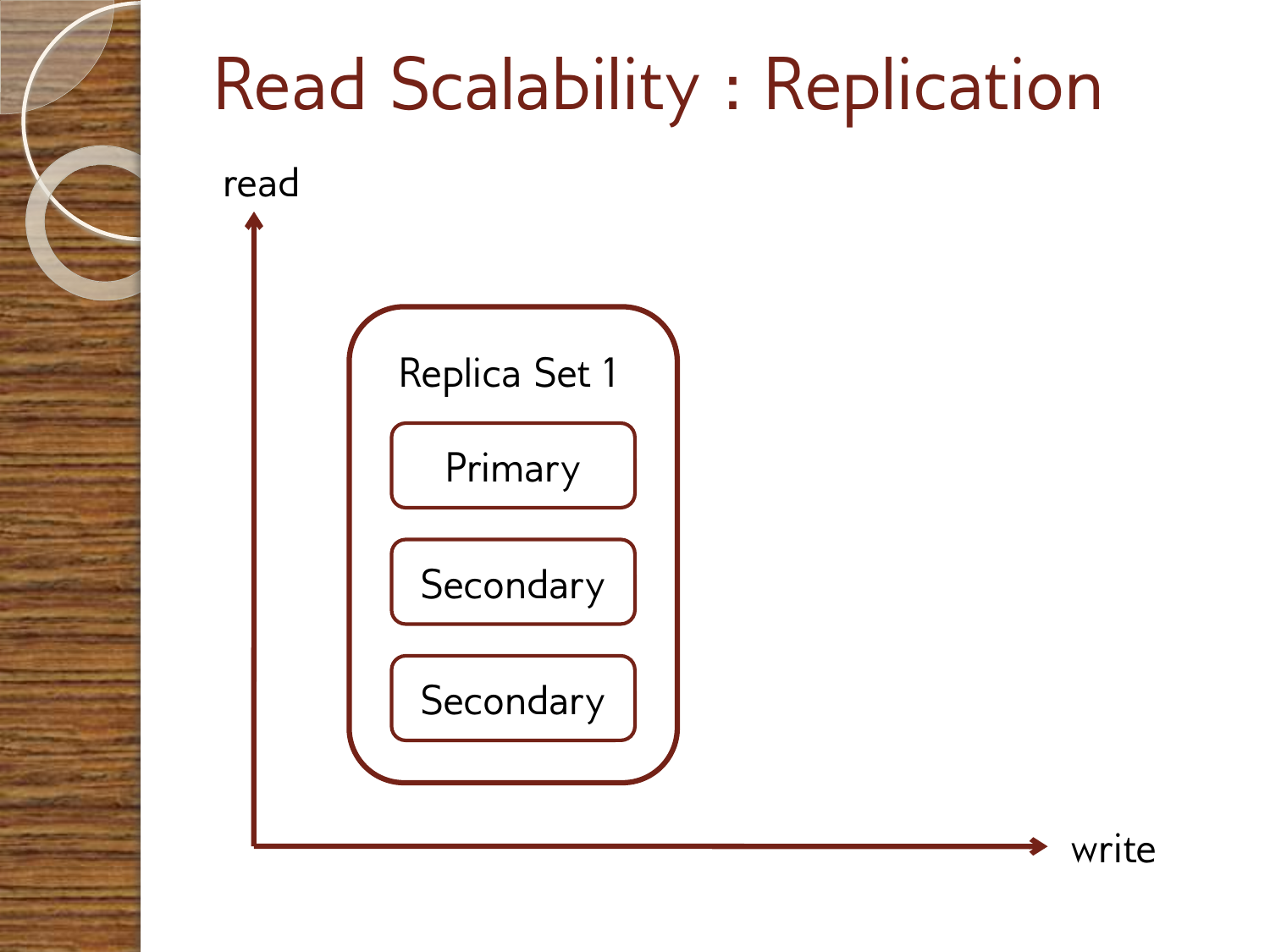

# Read Scalability : Replication
read

Replica Set 1

Primary

Secondary

Secondary
write